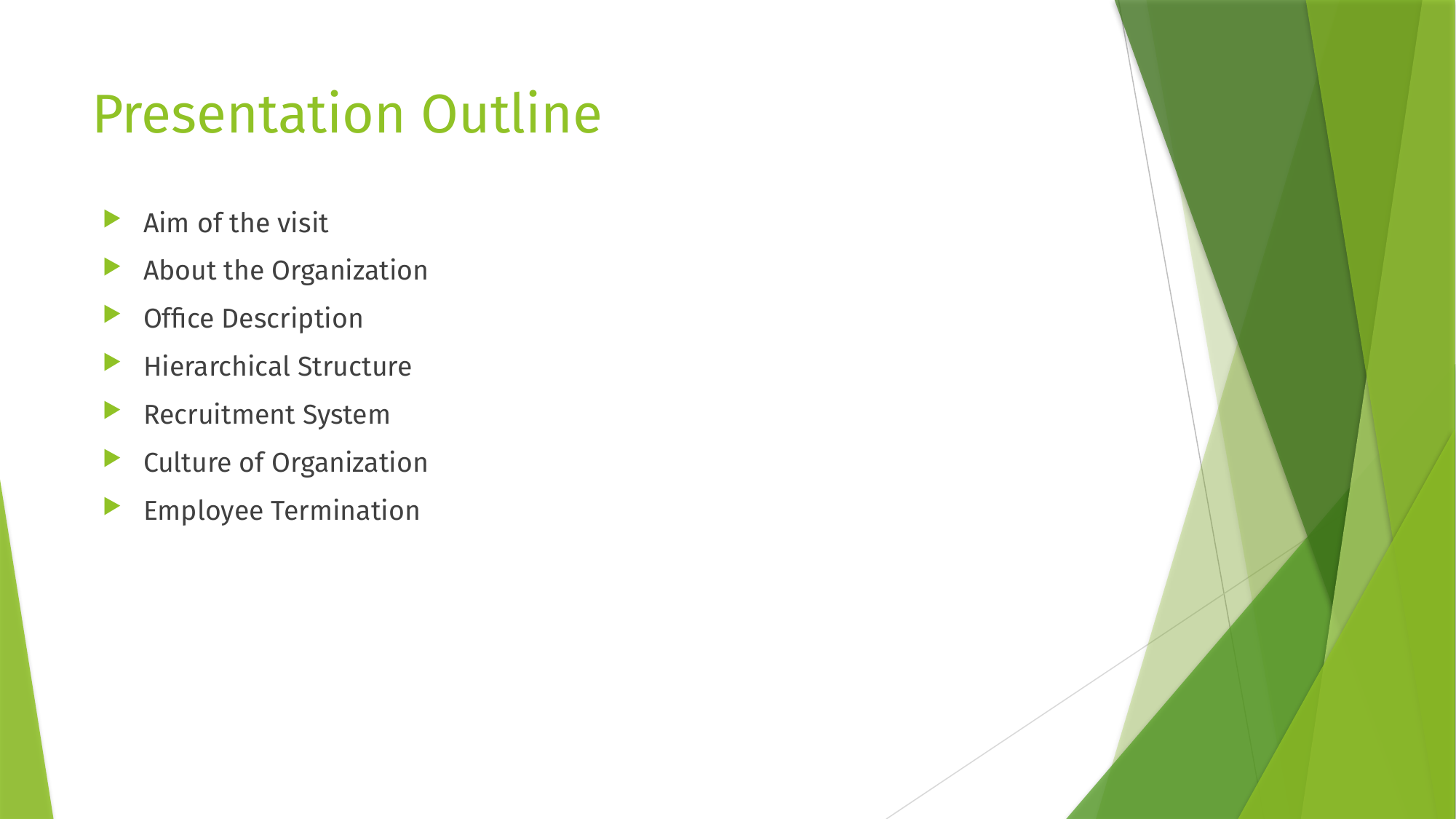

# Presentation Outline

Aim of the visit
About the Organization
Office Description
Hierarchical Structure
Recruitment System
Culture of Organization
Employee Termination